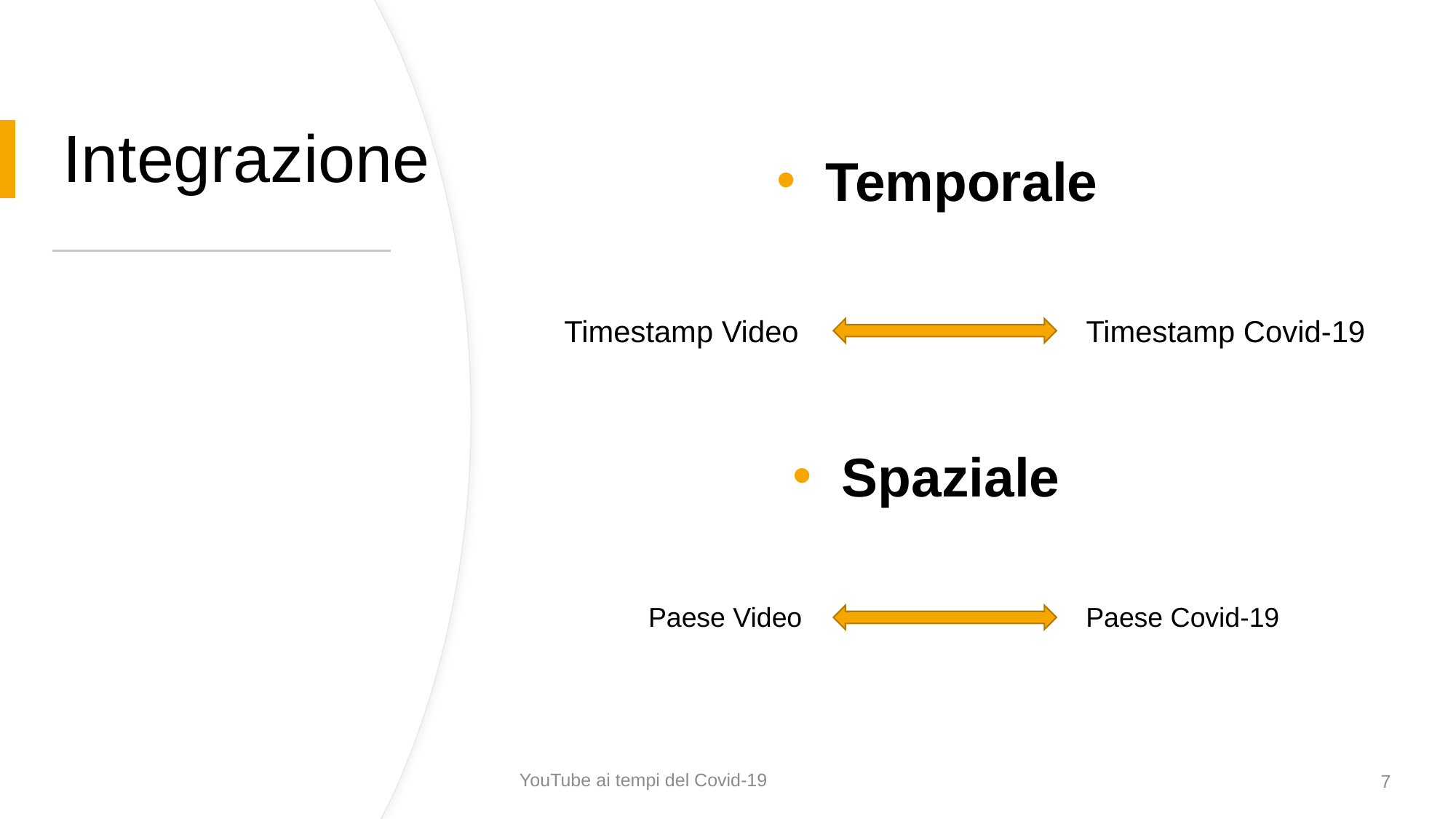

# Integrazione

 Temporale

Timestamp Video
Timestamp Covid-19

 Spaziale
Paese Covid-19
Paese Video

YouTube ai tempi del Covid-19
7